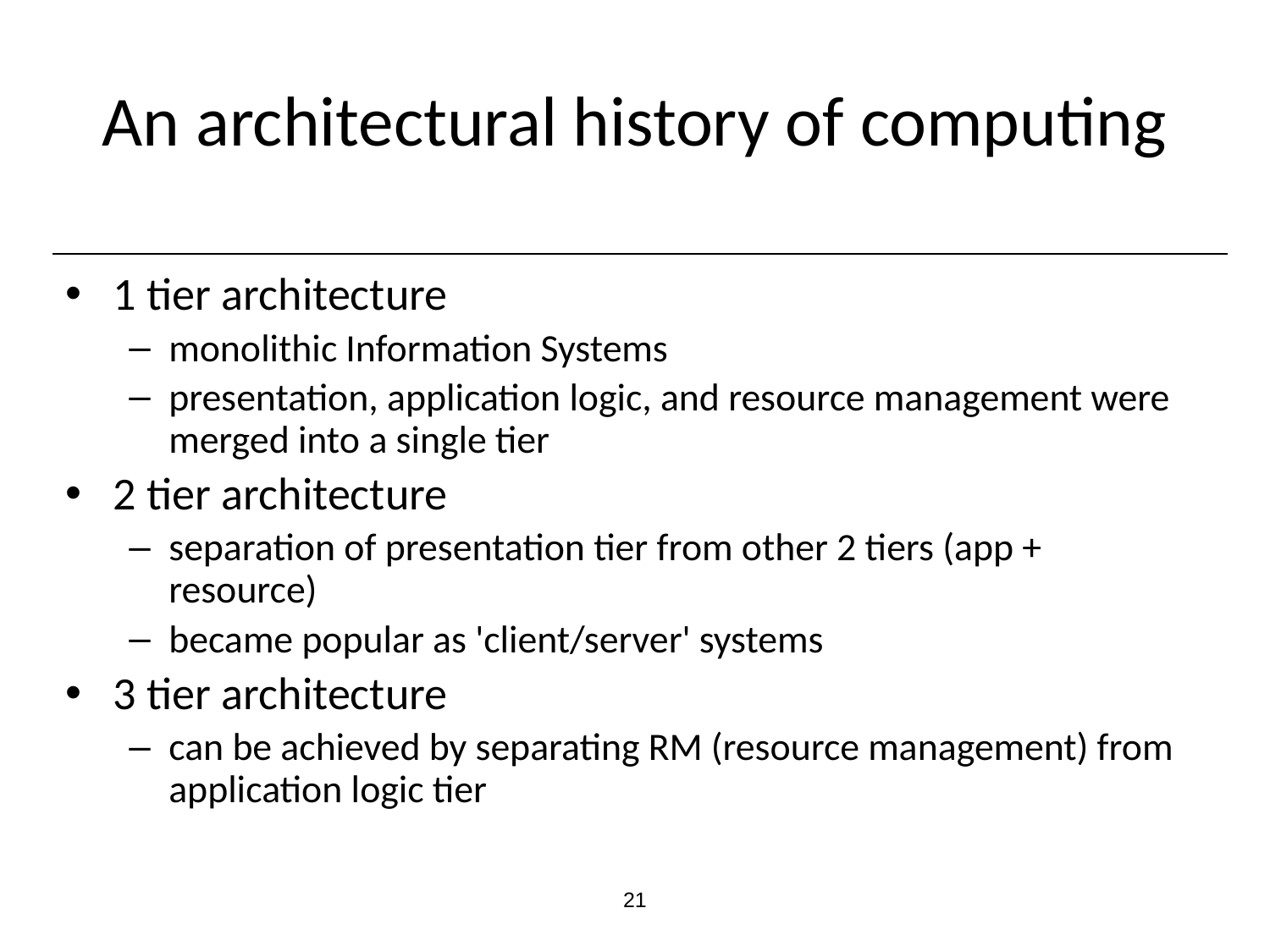

# An architectural history of computing
1 tier architecture
monolithic Information Systems
presentation, application logic, and resource management were merged into a single tier
2 tier architecture
separation of presentation tier from other 2 tiers (app + resource)
became popular as 'client/server' systems
3 tier architecture
can be achieved by separating RM (resource management) from application logic tier

21